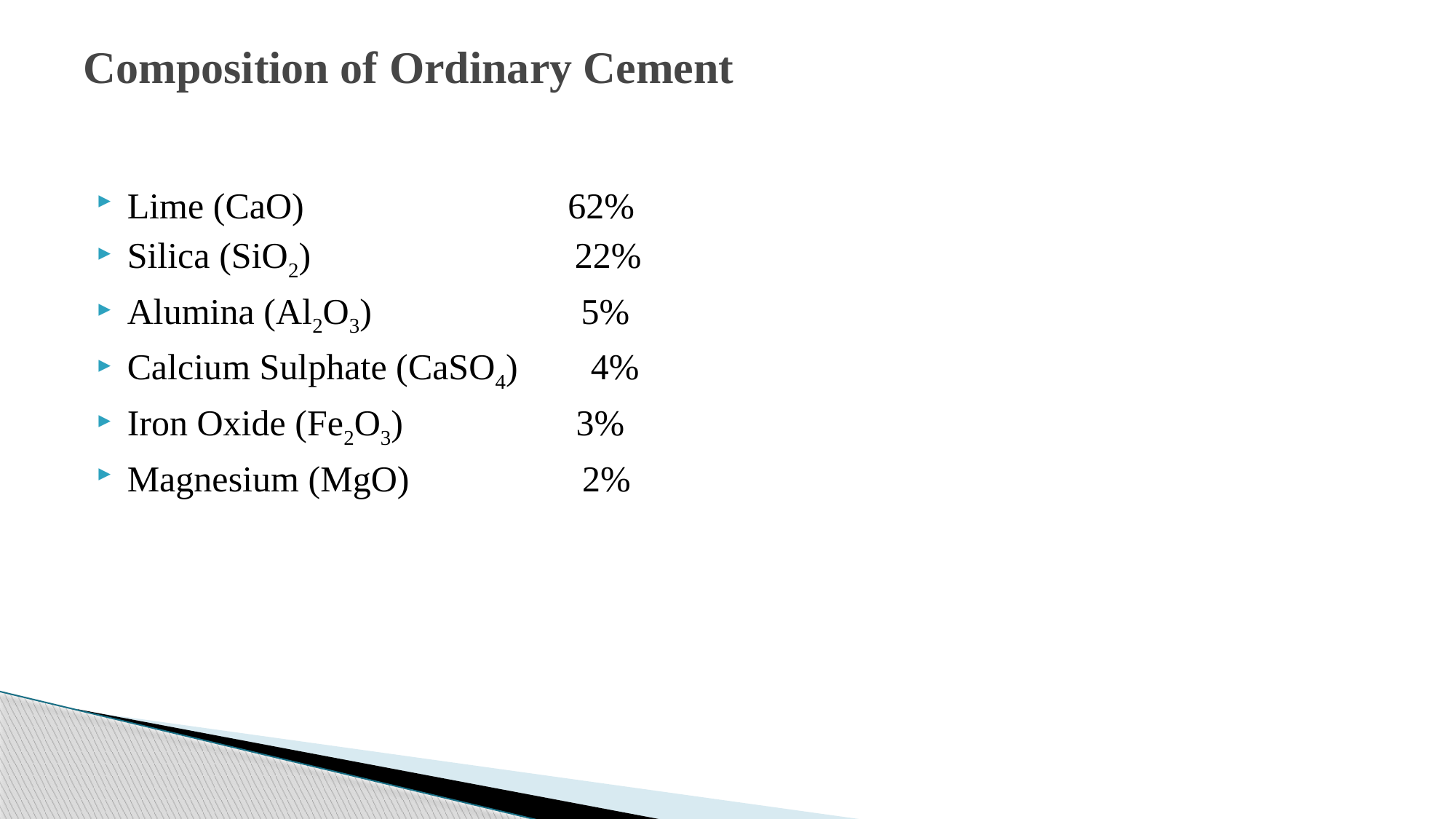

# Composition of Ordinary Cement
Lime (CaO)                             62%
Silica (SiO2)                             22%
Alumina (Al2O3)                       5%
Calcium Sulphate (CaSO4)        4%
Iron Oxide (Fe2O3)                   3%
Magnesium (MgO)                   2%